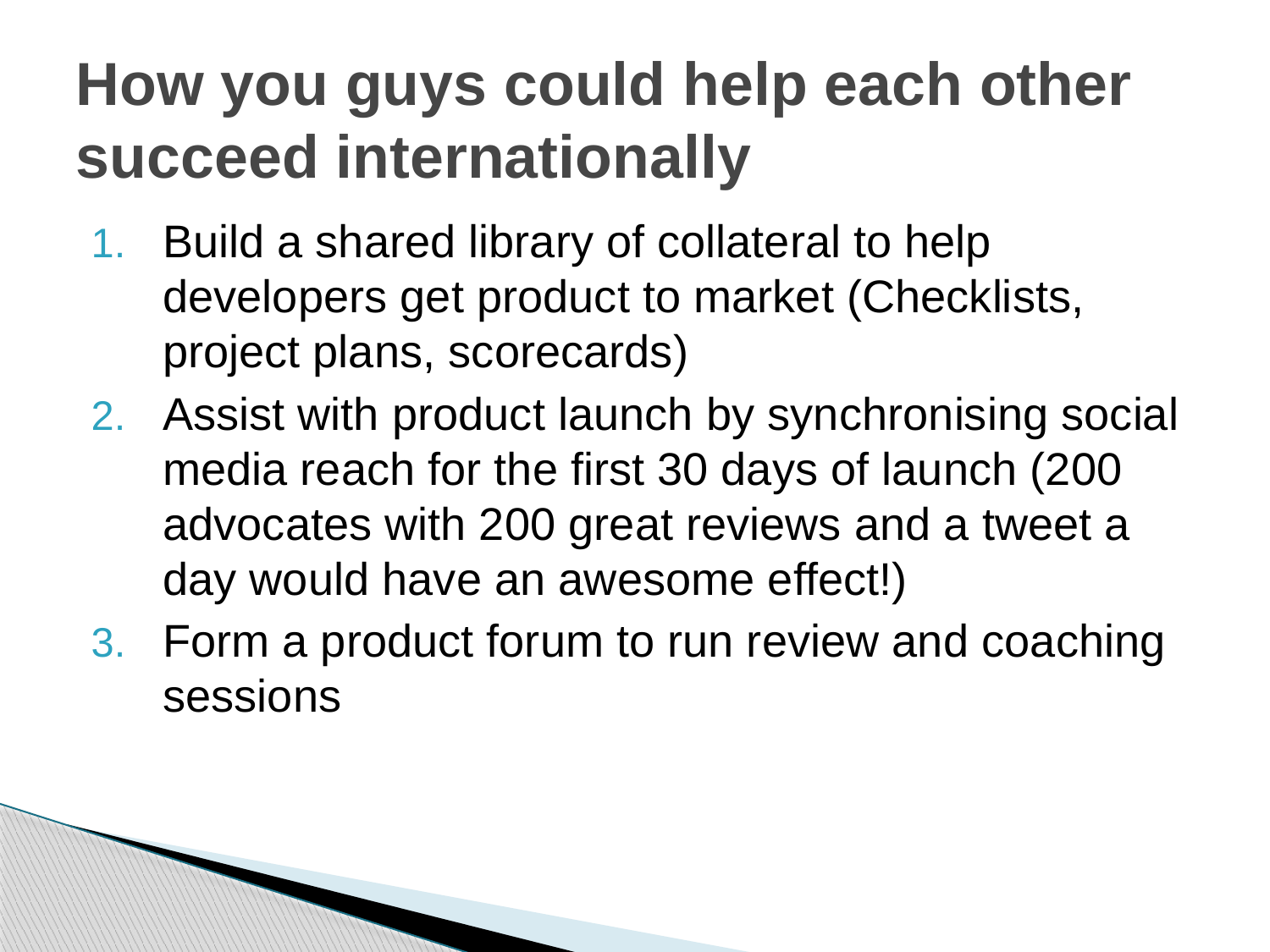

# How you guys could help each other succeed internationally
Build a shared library of collateral to help developers get product to market (Checklists, project plans, scorecards)
Assist with product launch by synchronising social media reach for the first 30 days of launch (200 advocates with 200 great reviews and a tweet a day would have an awesome effect!)
Form a product forum to run review and coaching sessions